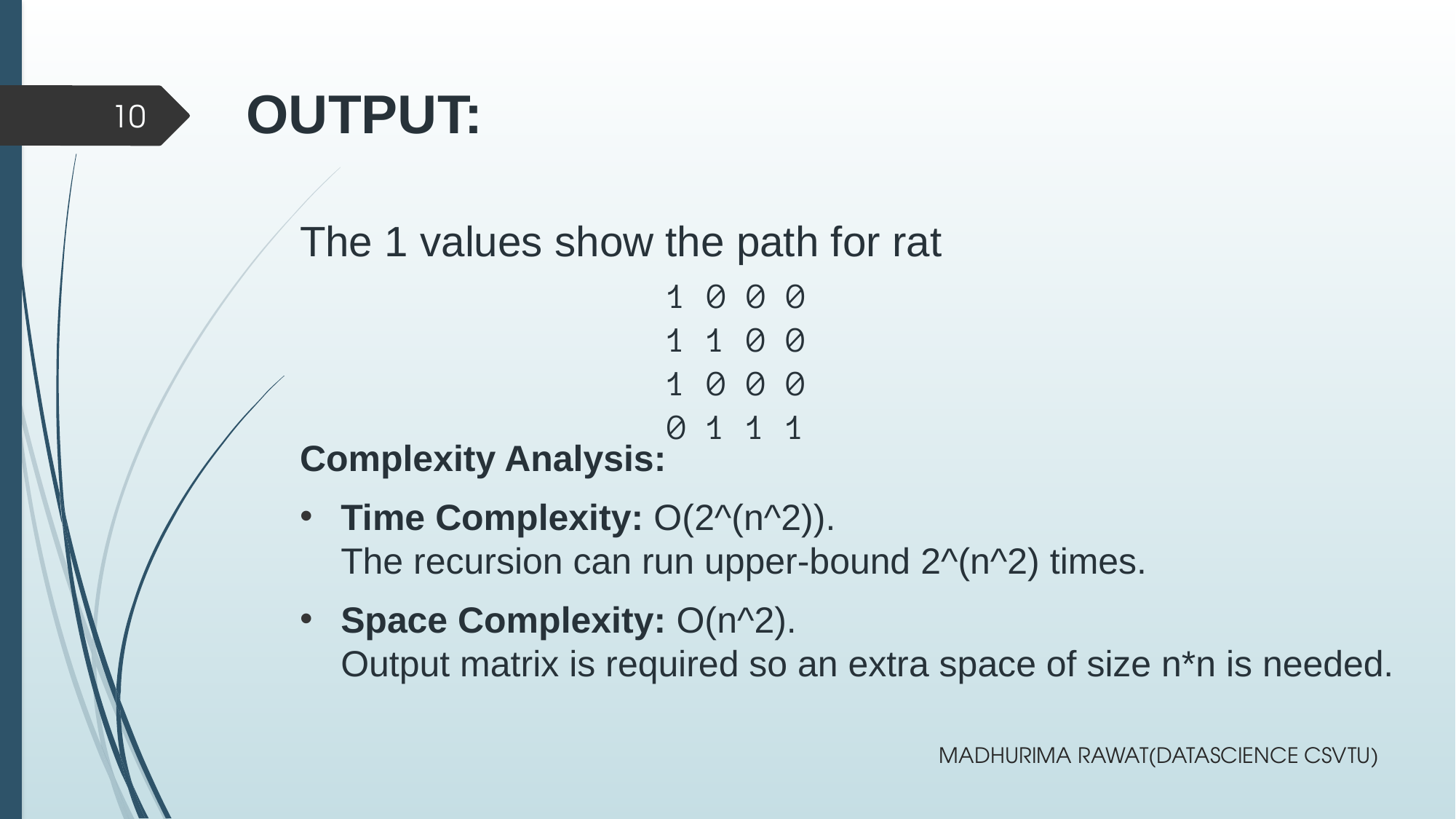

# OUTPUT:
10
The 1 values show the path for rat

Complexity Analysis:
Time Complexity: O(2^(n^2)). 
The recursion can run upper-bound 2^(n^2) times.
Space Complexity: O(n^2). 
Output matrix is required so an extra space of size n*n is needed.

    1 0 0 0
  1 1 0 0
  1 0 0 0
  0 1 1 1
MADHURIMA RAWAT(DATASCIENCE CSVTU)